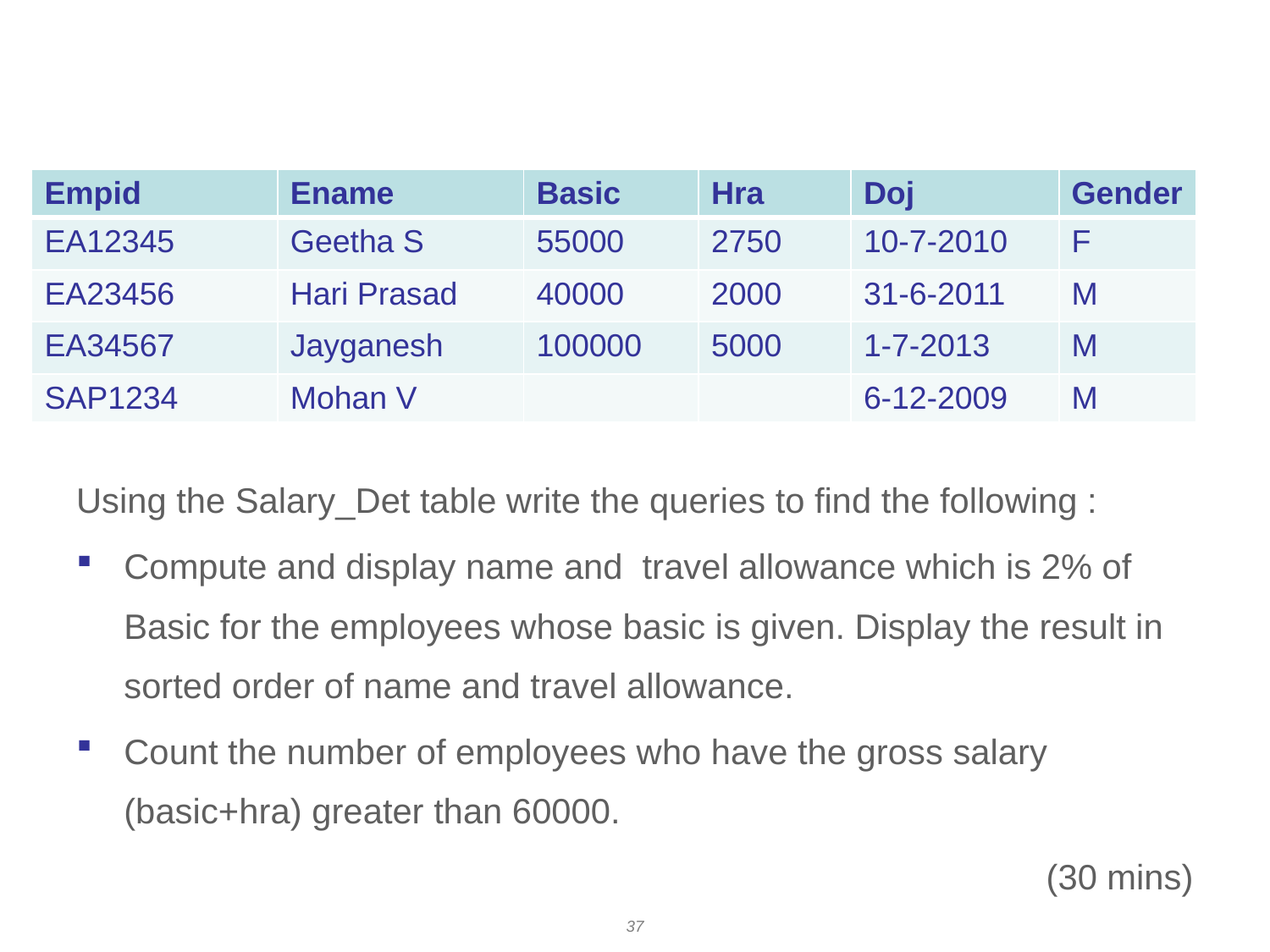

# Exercise
| Empid | Ename | Basic | Hra | Doj | Gender |
| --- | --- | --- | --- | --- | --- |
| EA12345 | Geetha S | 55000 | 2750 | 10-7-2010 | F |
| EA23456 | Hari Prasad | 40000 | 2000 | 31-6-2011 | M |
| EA34567 | Jayganesh | 100000 | 5000 | 1-7-2013 | M |
| SAP1234 | Mohan V |  |  | 6-12-2009 | M |
Using the Salary_Det table write the queries to find the following :
Compute and display name and  travel allowance which is 2% of Basic for the employees whose basic is given. Display the result in sorted order of name and travel allowance.
Count the number of employees who have the gross salary (basic+hra) greater than 60000.
(30 mins)

37